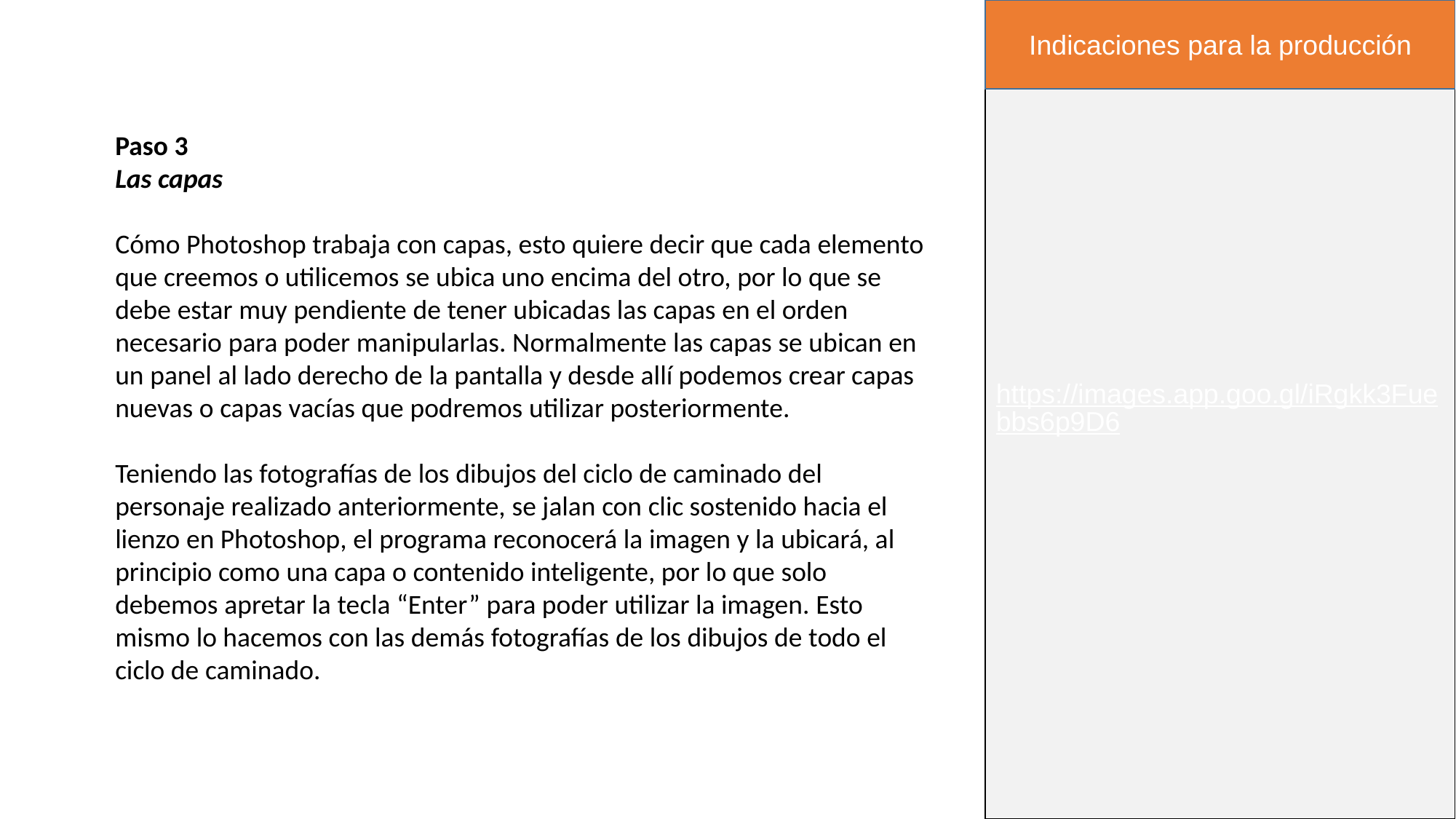

https://images.app.goo.gl/iRgkk3Fuebbs6p9D6
Indicaciones para la producción

Paso 3
Las capas

Cómo Photoshop trabaja con capas, esto quiere decir que cada elemento que creemos o utilicemos se ubica uno encima del otro, por lo que se debe estar muy pendiente de tener ubicadas las capas en el orden necesario para poder manipularlas. Normalmente las capas se ubican en un panel al lado derecho de la pantalla y desde allí podemos crear capas nuevas o capas vacías que podremos utilizar posteriormente.

Teniendo las fotografías de los dibujos del ciclo de caminado del personaje realizado anteriormente, se jalan con clic sostenido hacia el lienzo en Photoshop, el programa reconocerá la imagen y la ubicará, al principio como una capa o contenido inteligente, por lo que solo debemos apretar la tecla “Enter” para poder utilizar la imagen. Esto mismo lo hacemos con las demás fotografías de los dibujos de todo el ciclo de caminado.